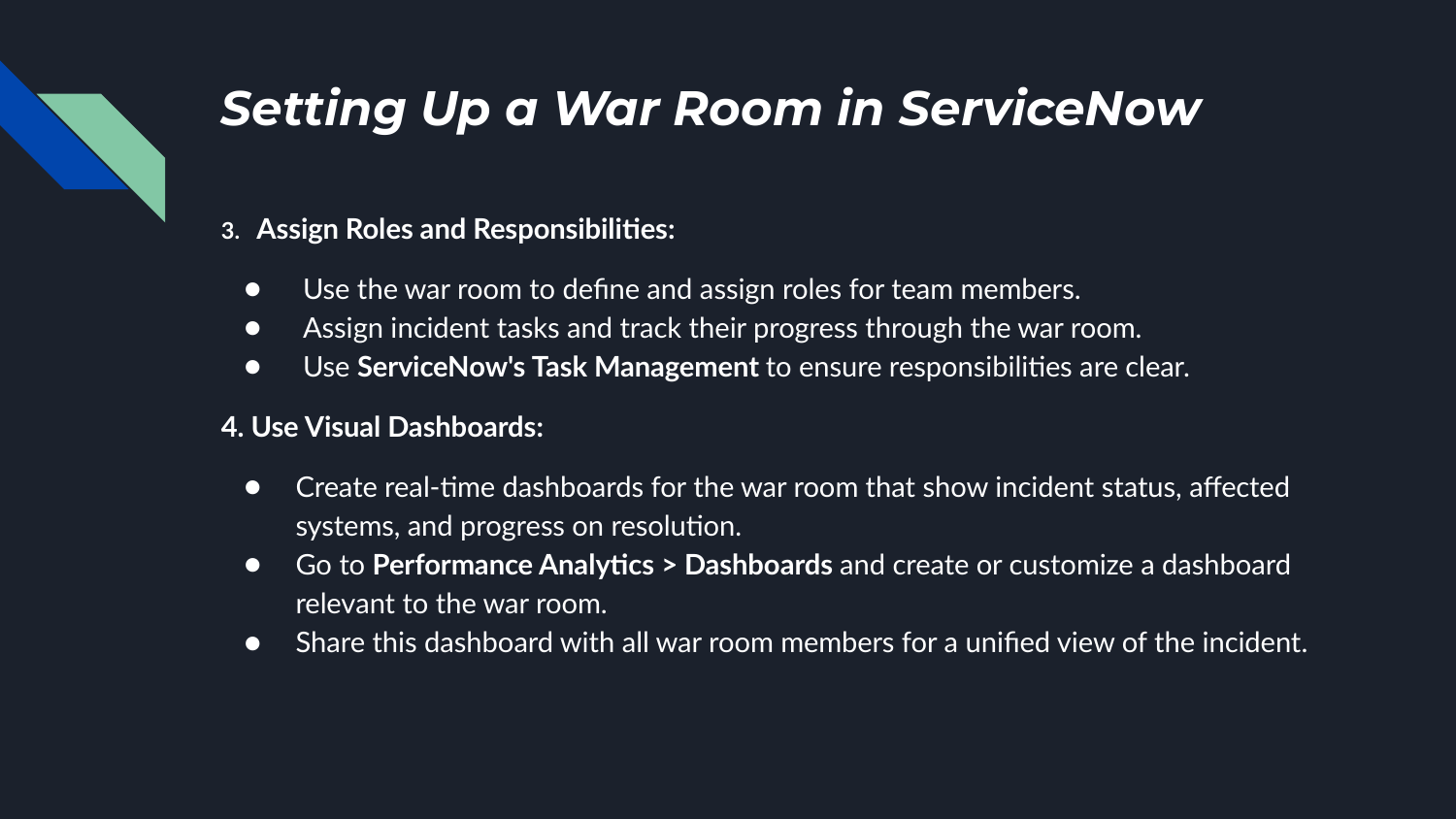

# Setting Up a War Room in ServiceNow

3.   Assign Roles and Responsibilities:
 Use the war room to define and assign roles for team members.
 Assign incident tasks and track their progress through the war room.
 Use ServiceNow's Task Management to ensure responsibilities are clear.
4. Use Visual Dashboards:
Create real-time dashboards for the war room that show incident status, affected systems, and progress on resolution.
Go to Performance Analytics > Dashboards and create or customize a dashboard relevant to the war room.
Share this dashboard with all war room members for a unified view of the incident.